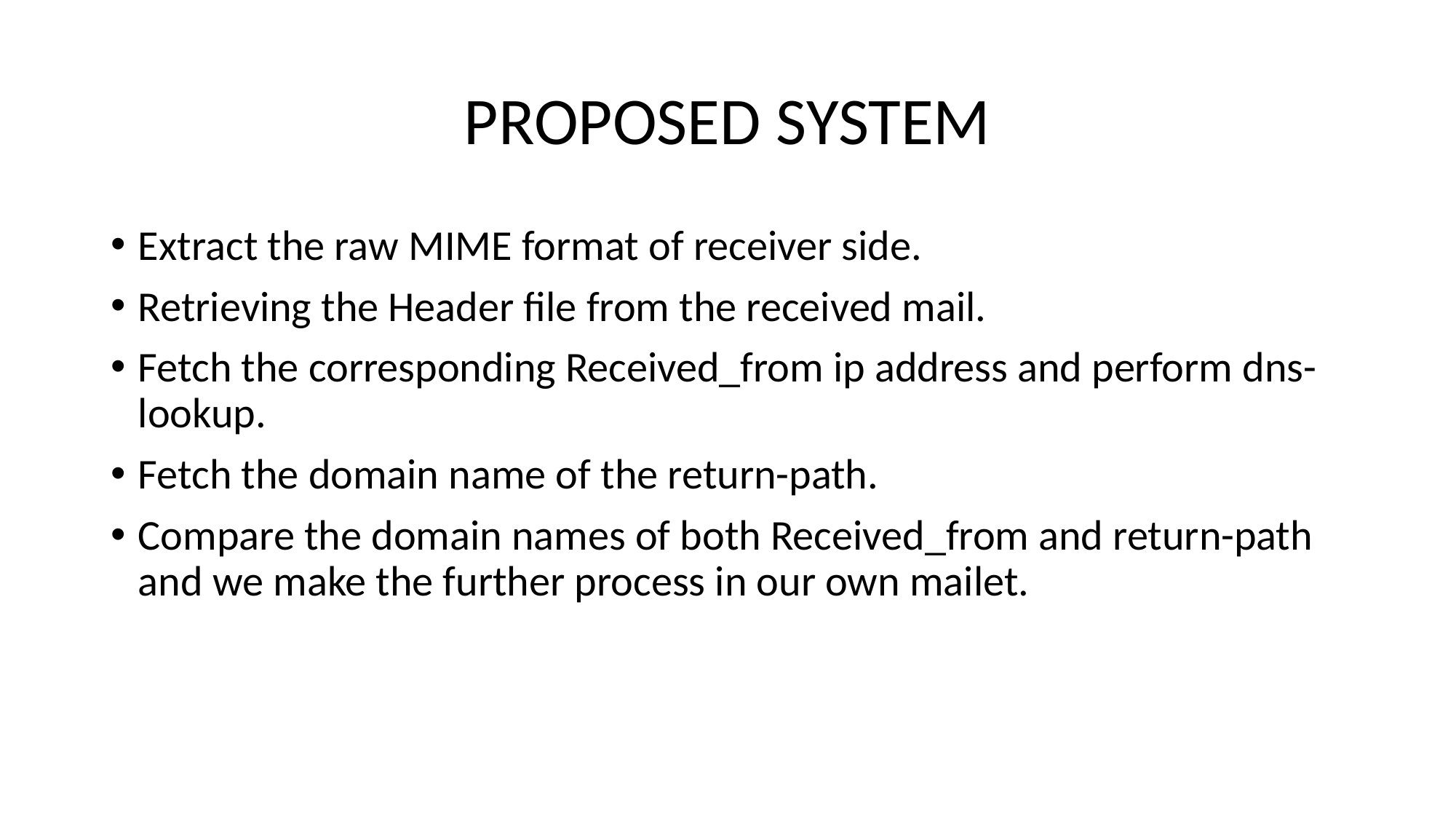

# PROPOSED SYSTEM
Extract the raw MIME format of receiver side.
Retrieving the Header file from the received mail.
Fetch the corresponding Received_from ip address and perform dns-lookup.
Fetch the domain name of the return-path.
Compare the domain names of both Received_from and return-path and we make the further process in our own mailet.